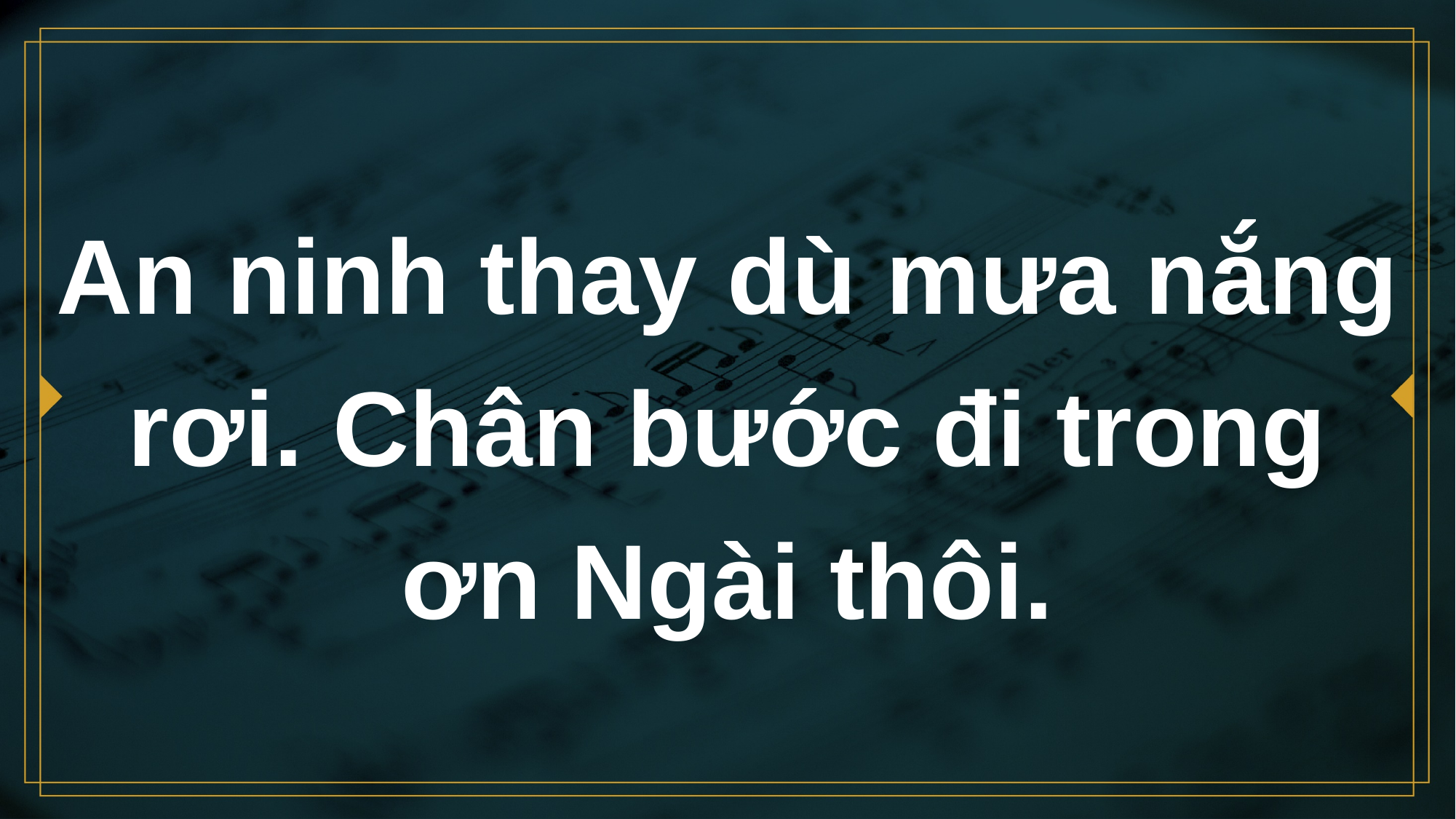

# An ninh thay dù mưa nắng rơi. Chân bước đi trong ơn Ngài thôi.